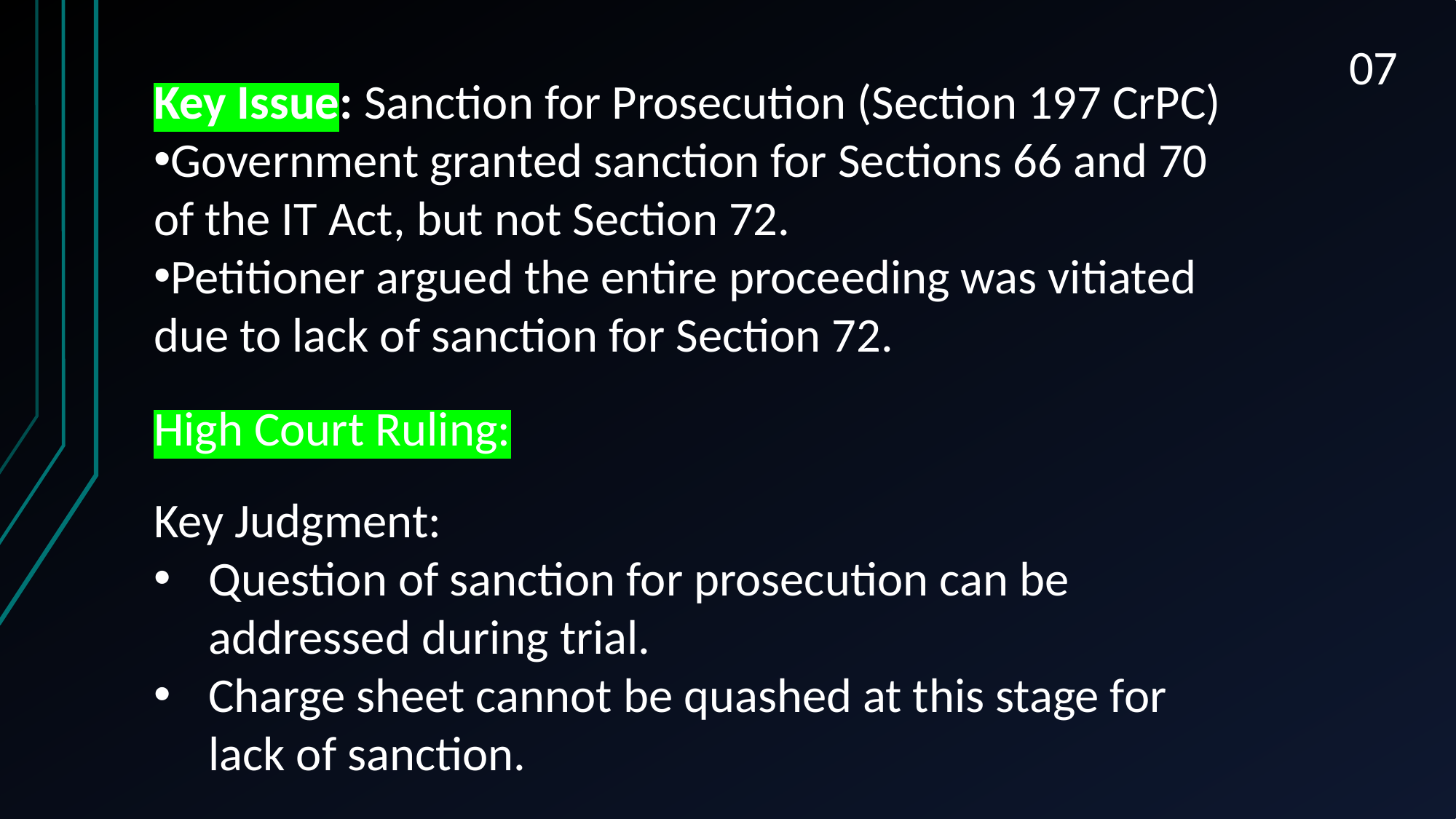

07
Key Issue: Sanction for Prosecution (Section 197 CrPC)
Government granted sanction for Sections 66 and 70 of the IT Act, but not Section 72.
Petitioner argued the entire proceeding was vitiated due to lack of sanction for Section 72.
High Court Ruling:
Key Judgment:
Question of sanction for prosecution can be addressed during trial.
Charge sheet cannot be quashed at this stage for lack of sanction.